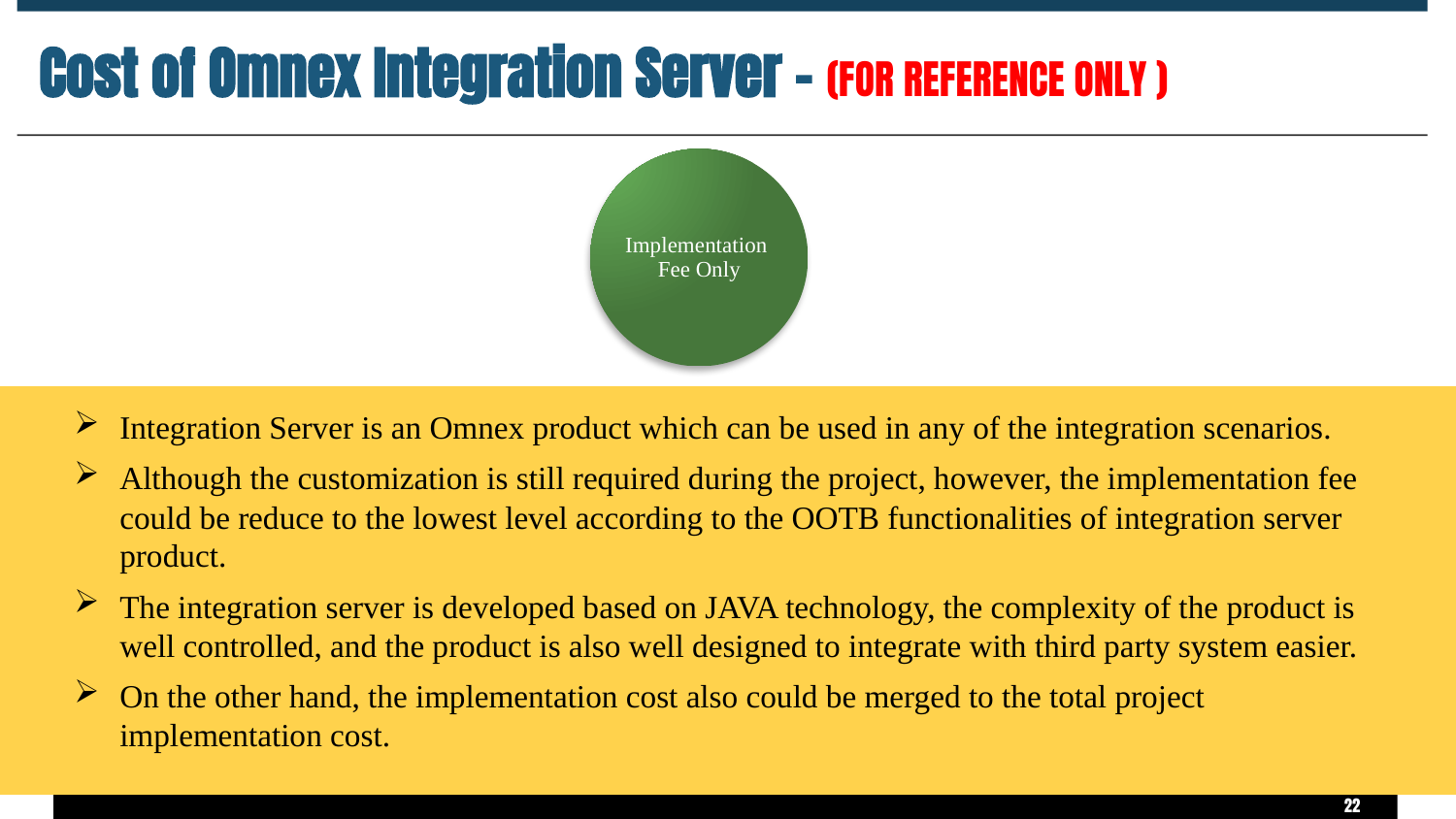

# Cost of Omnex Integration Server – (FOR REFERENCE ONLY )

Implementation  Fee Only

Integration Server is an Omnex product which can be used in any of the integration scenarios.
Although the customization is still required during the project, however, the implementation fee could be reduce to the lowest level according to the OOTB functionalities of integration server product.
The integration server is developed based on JAVA technology, the complexity of the product is well controlled, and the product is also well designed to integrate with third party system easier.
On the other hand, the implementation cost also could be merged to the total project implementation cost.
22